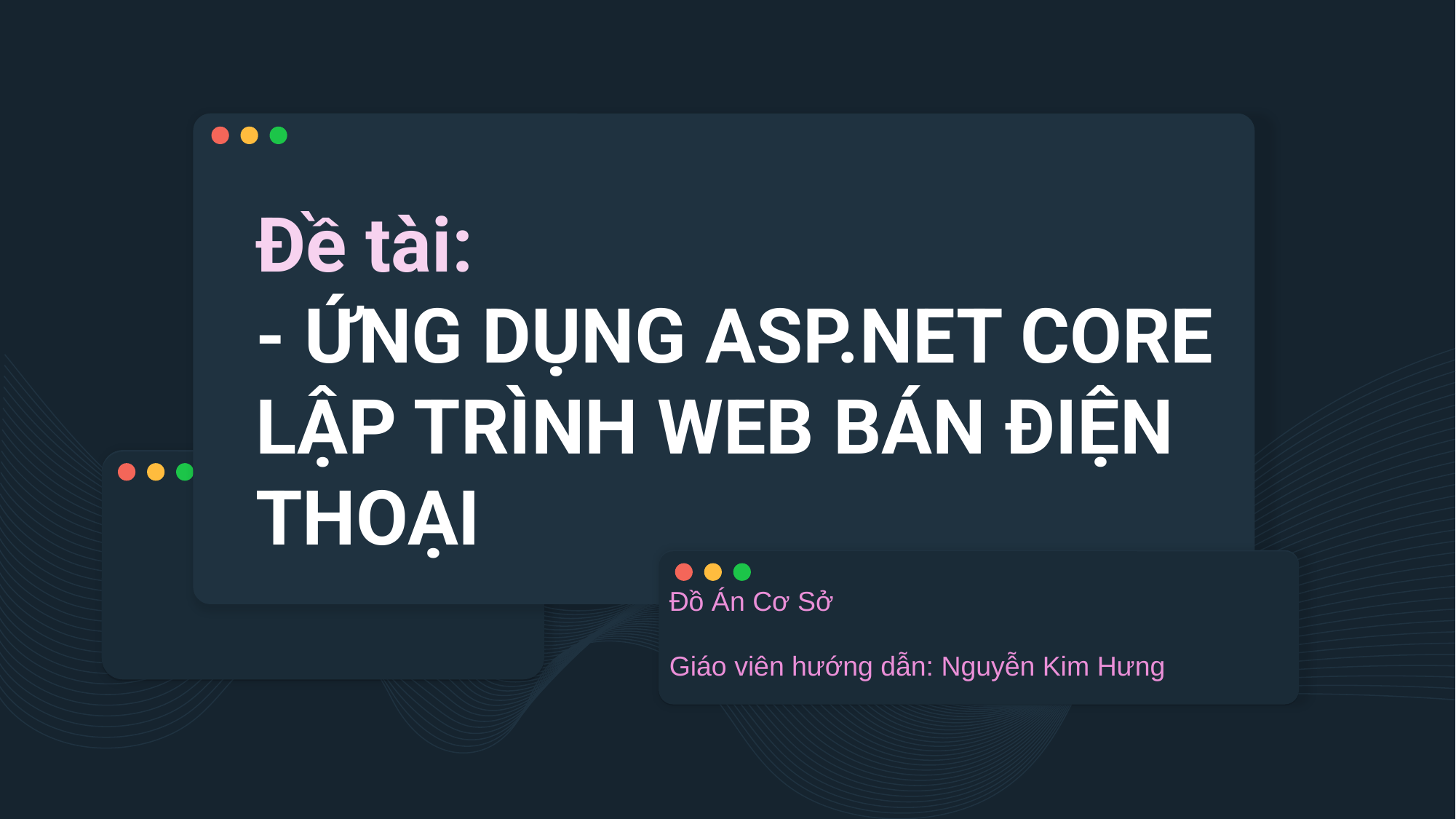

# Đề tài: - ỨNG DỤNG ASP.NET CORE LẬP TRÌNH WEB BÁN ĐIỆN THOẠI
Đồ Án Cơ Sở
Giáo viên hướng dẫn: Nguyễn Kim Hưng